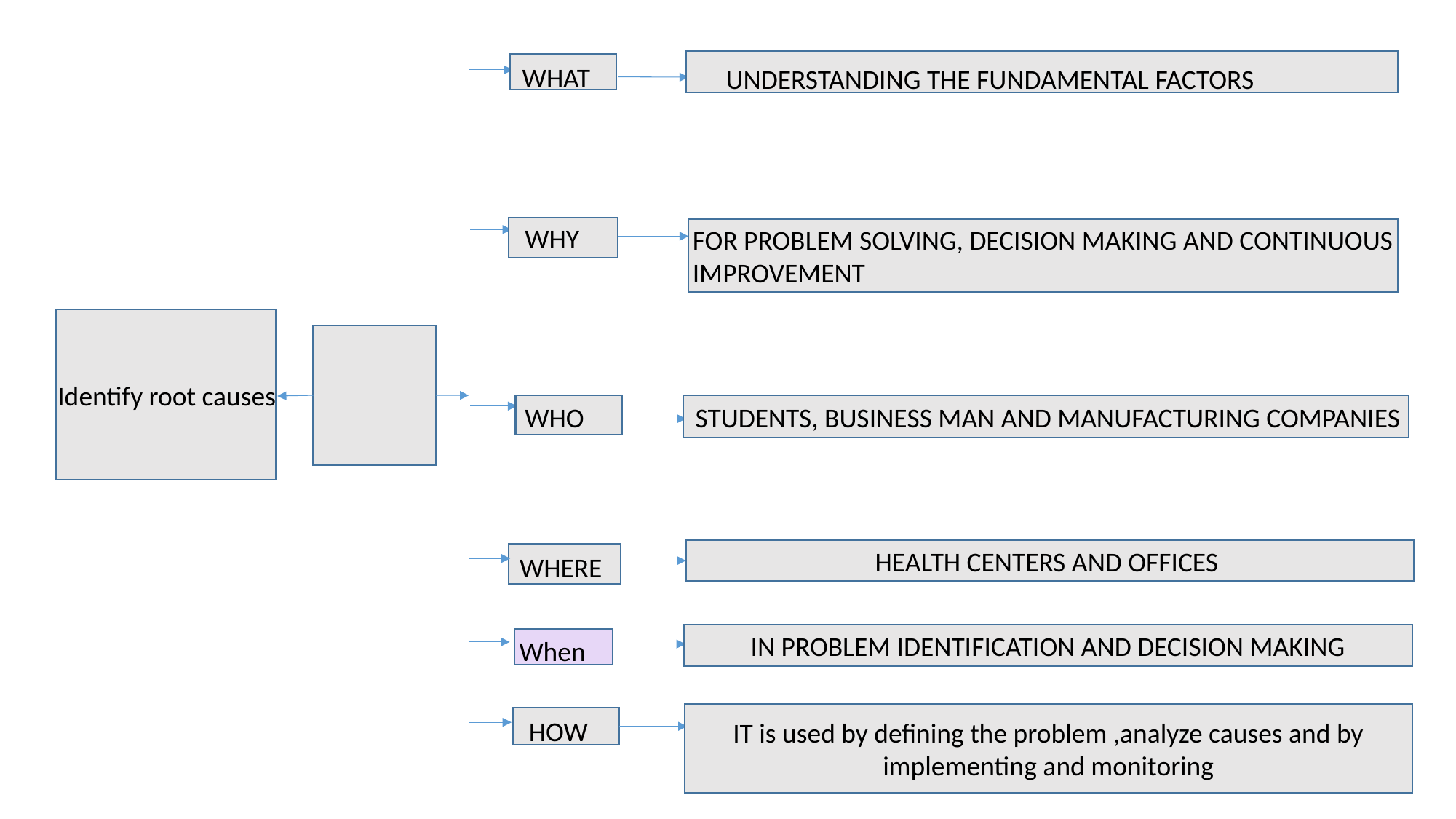

WHAT
UNDERSTANDING THE FUNDAMENTAL FACTORS
WHY
FOR PROBLEM SOLVING, DECISION MAKING AND CONTINUOUS IMPROVEMENT

Identify root causes
WHO

STUDENTS, BUSINESS MAN AND MANUFACTURING COMPANIES
HEALTH CENTERS AND OFFICES
WHERE

IN PROBLEM IDENTIFICATION AND DECISION MAKING
When

IT is used by defining the problem ,analyze causes and by implementing and monitoring

HOW